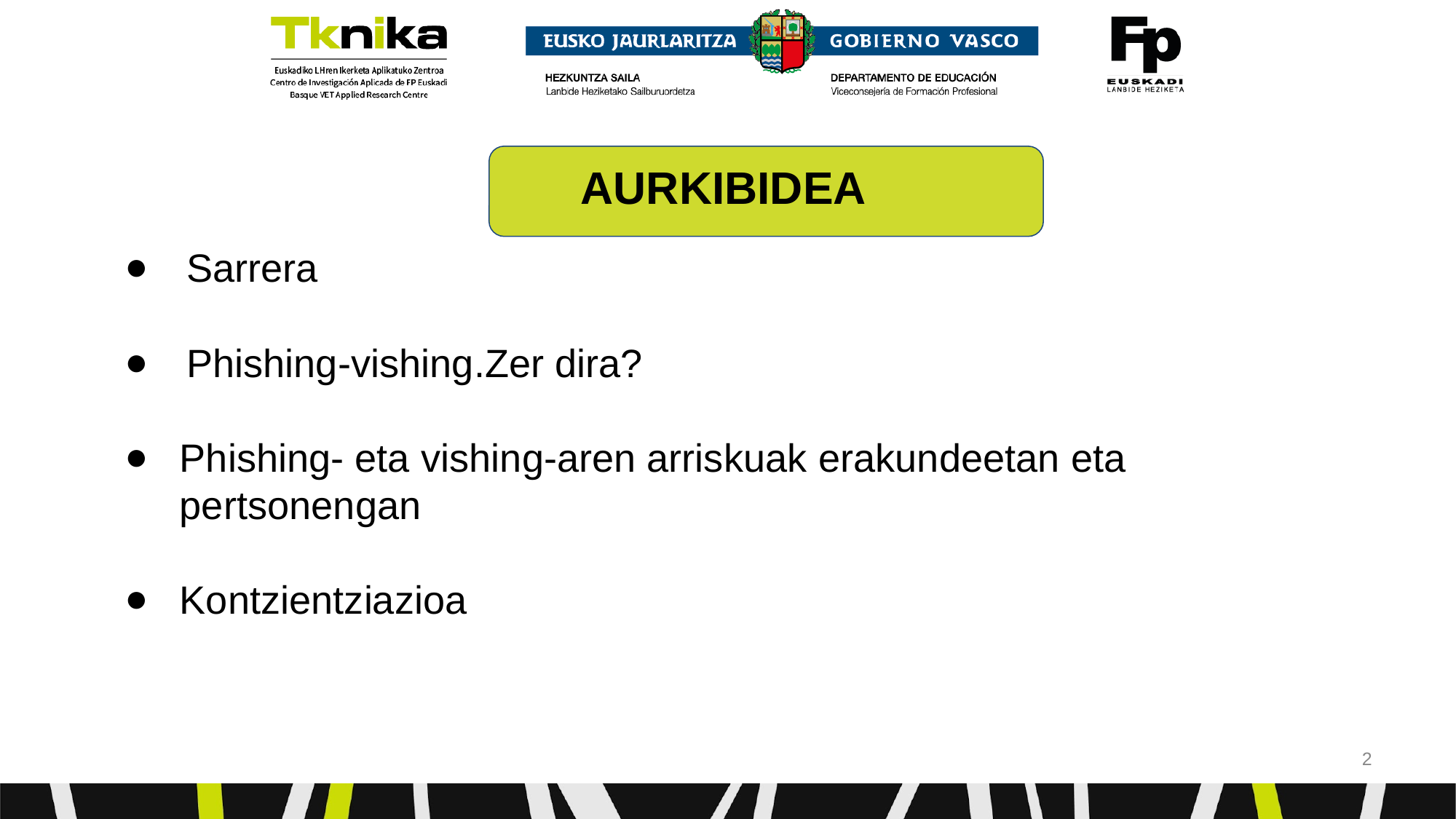

# AURKIBIDEA

Sarrera

Phishing-vishing.Zer dira?

Phishing- eta vishing-aren arriskuak erakundeetan eta pertsonengan

Kontzientziazioa

2